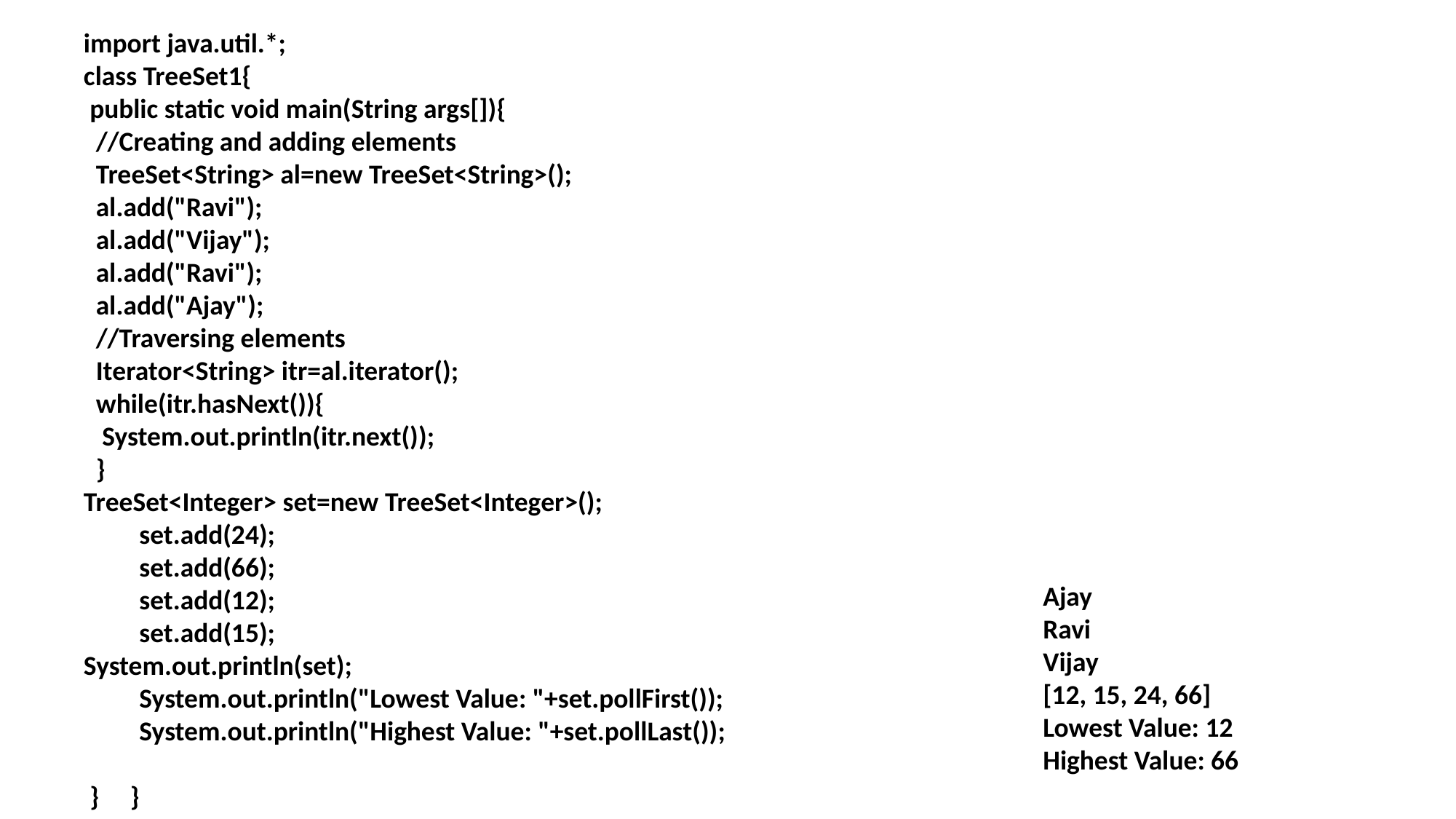

import java.util.*;
class TreeSet1{
 public static void main(String args[]){
  //Creating and adding elements
  TreeSet<String> al=new TreeSet<String>();
  al.add("Ravi");
  al.add("Vijay");
  al.add("Ravi");
  al.add("Ajay");
  //Traversing elements
  Iterator<String> itr=al.iterator();
  while(itr.hasNext()){
   System.out.println(itr.next());
  }
TreeSet<Integer> set=new TreeSet<Integer>();
         set.add(24);
         set.add(66);
         set.add(12);
         set.add(15);
System.out.println(set);
         System.out.println("Lowest Value: "+set.pollFirst());
         System.out.println("Highest Value: "+set.pollLast());

 }     }

Ajay
Ravi
Vijay
[12, 15, 24, 66]
Lowest Value: 12
Highest Value: 66